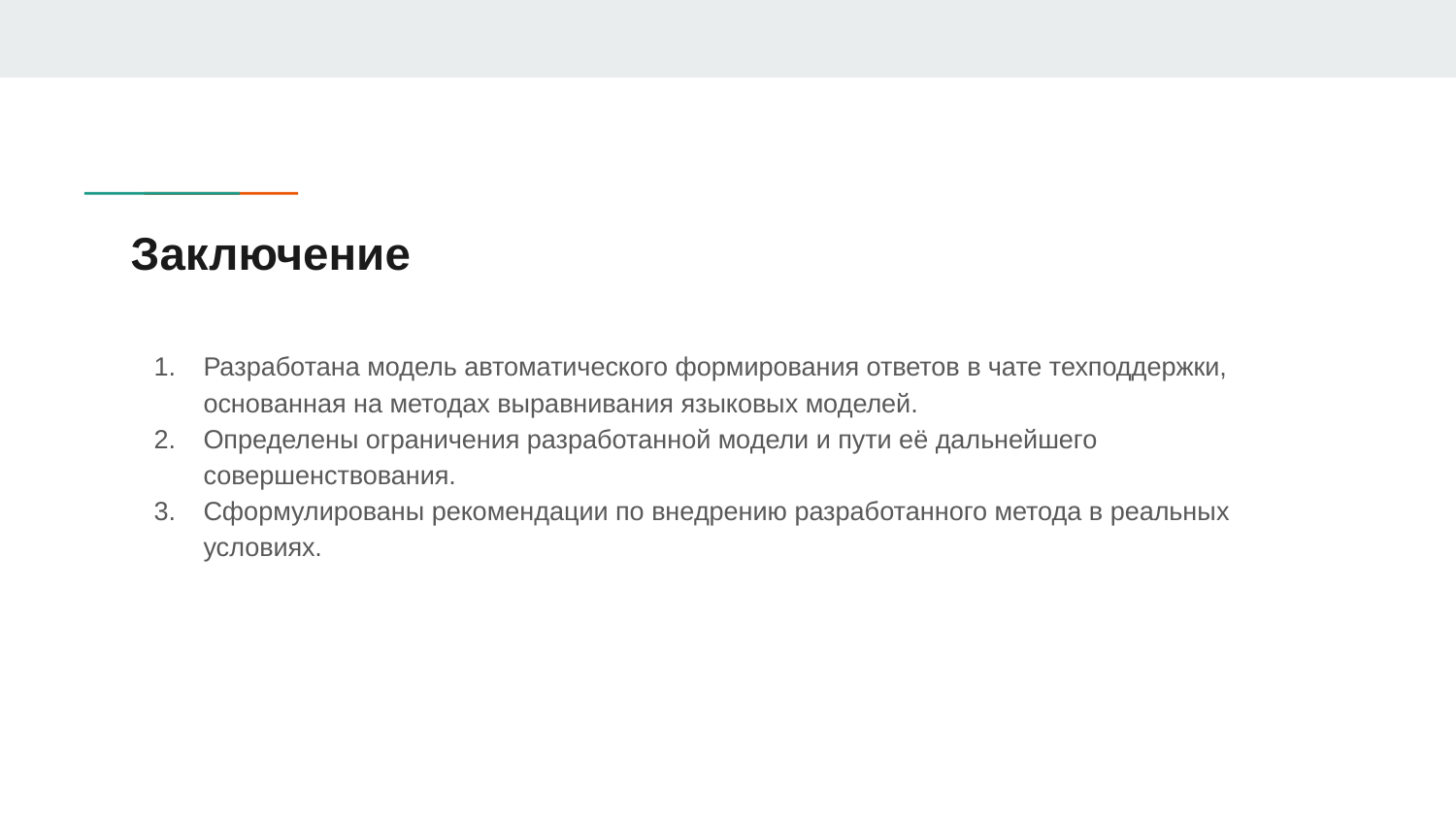

# Заключение
Разработана модель автоматического формирования ответов в чате техподдержки, основанная на методах выравнивания языковых моделей.
Определены ограничения разработанной модели и пути её дальнейшего совершенствования.
Сформулированы рекомендации по внедрению разработанного метода в реальных условиях.